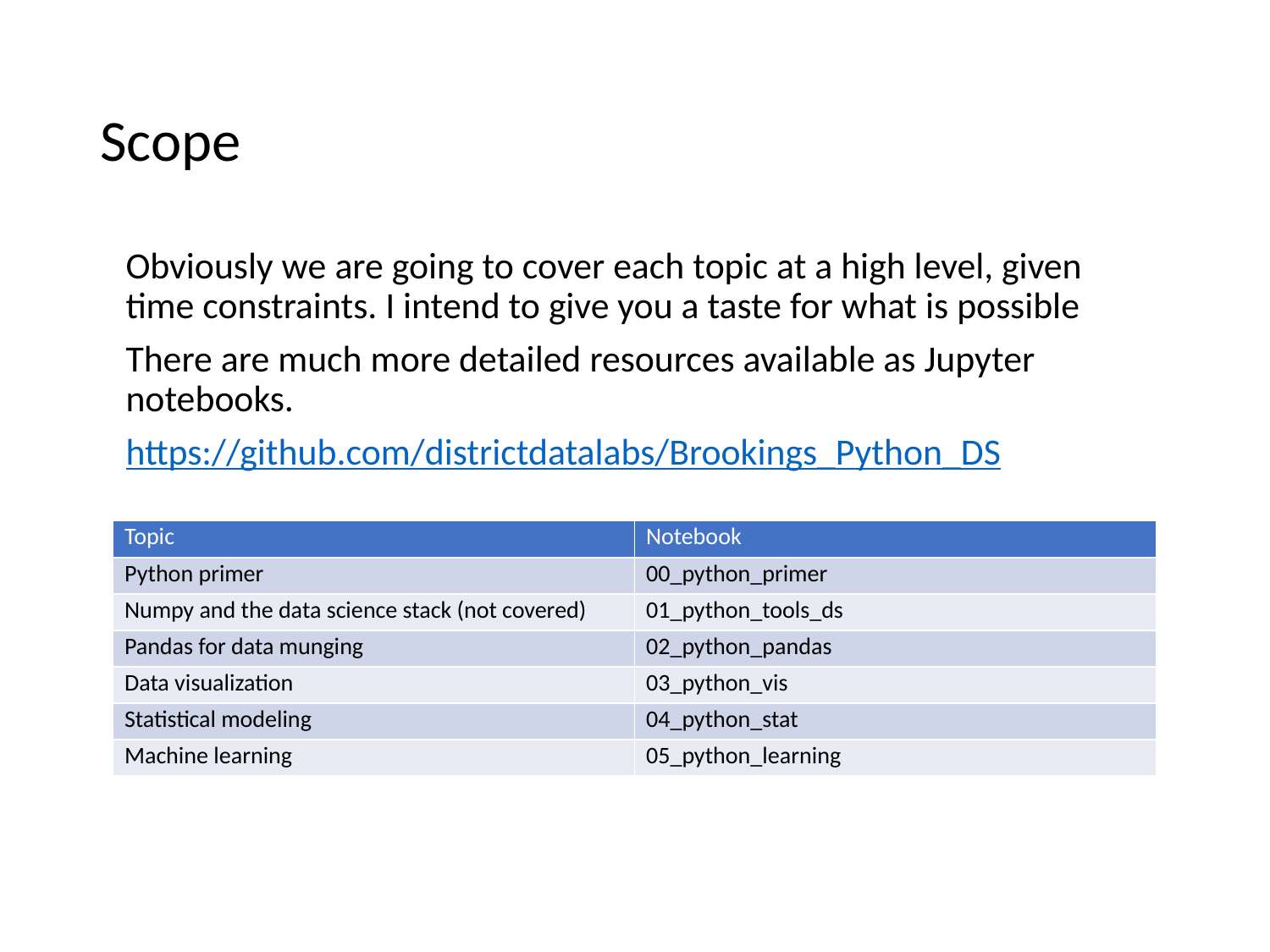

# Scope
Obviously we are going to cover each topic at a high level, given time constraints. I intend to give you a taste for what is possible
There are much more detailed resources available as Jupyter notebooks.
https://github.com/districtdatalabs/Brookings_Python_DS
| Topic | Notebook |
| --- | --- |
| Python primer | 00\_python\_primer |
| Numpy and the data science stack (not covered) | 01\_python\_tools\_ds |
| Pandas for data munging | 02\_python\_pandas |
| Data visualization | 03\_python\_vis |
| Statistical modeling | 04\_python\_stat |
| Machine learning | 05\_python\_learning |